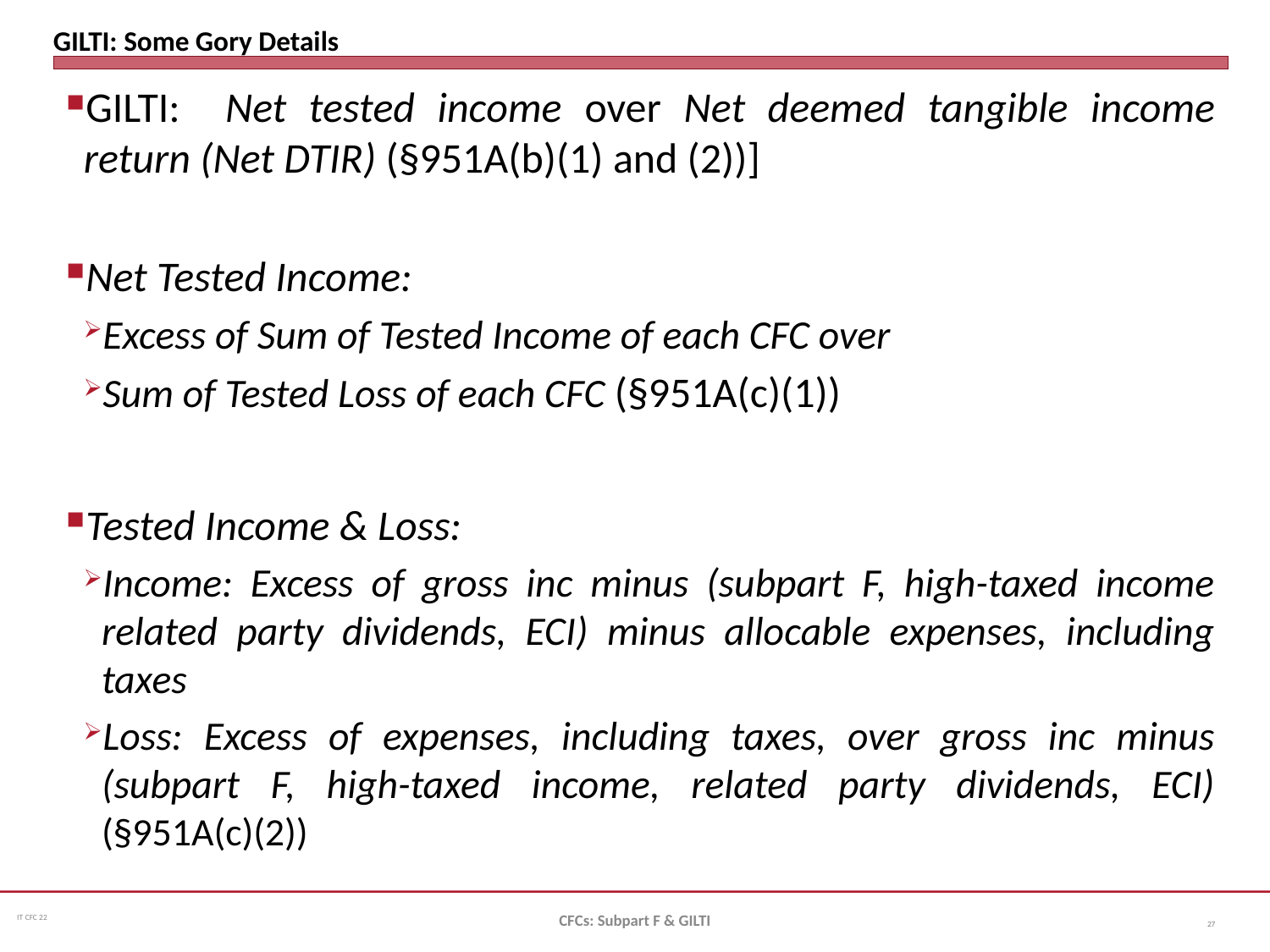

# GILTI: Some Gory Details
GILTI:  Net tested income over Net deemed tangible income return (Net DTIR) (§951A(b)(1) and (2))]

Net Tested Income:
Excess of Sum of Tested Income of each CFC over
Sum of Tested Loss of each CFC (§951A(c)(1))

Tested Income & Loss:
Income: Excess of gross inc minus (subpart F, high-taxed income related party dividends, ECI) minus allocable expenses, including taxes
Loss: Excess of expenses, including taxes, over gross inc minus (subpart F, high-taxed income, related party dividends, ECI) (§951A(c)(2))
CFCs: Subpart F & GILTI
27